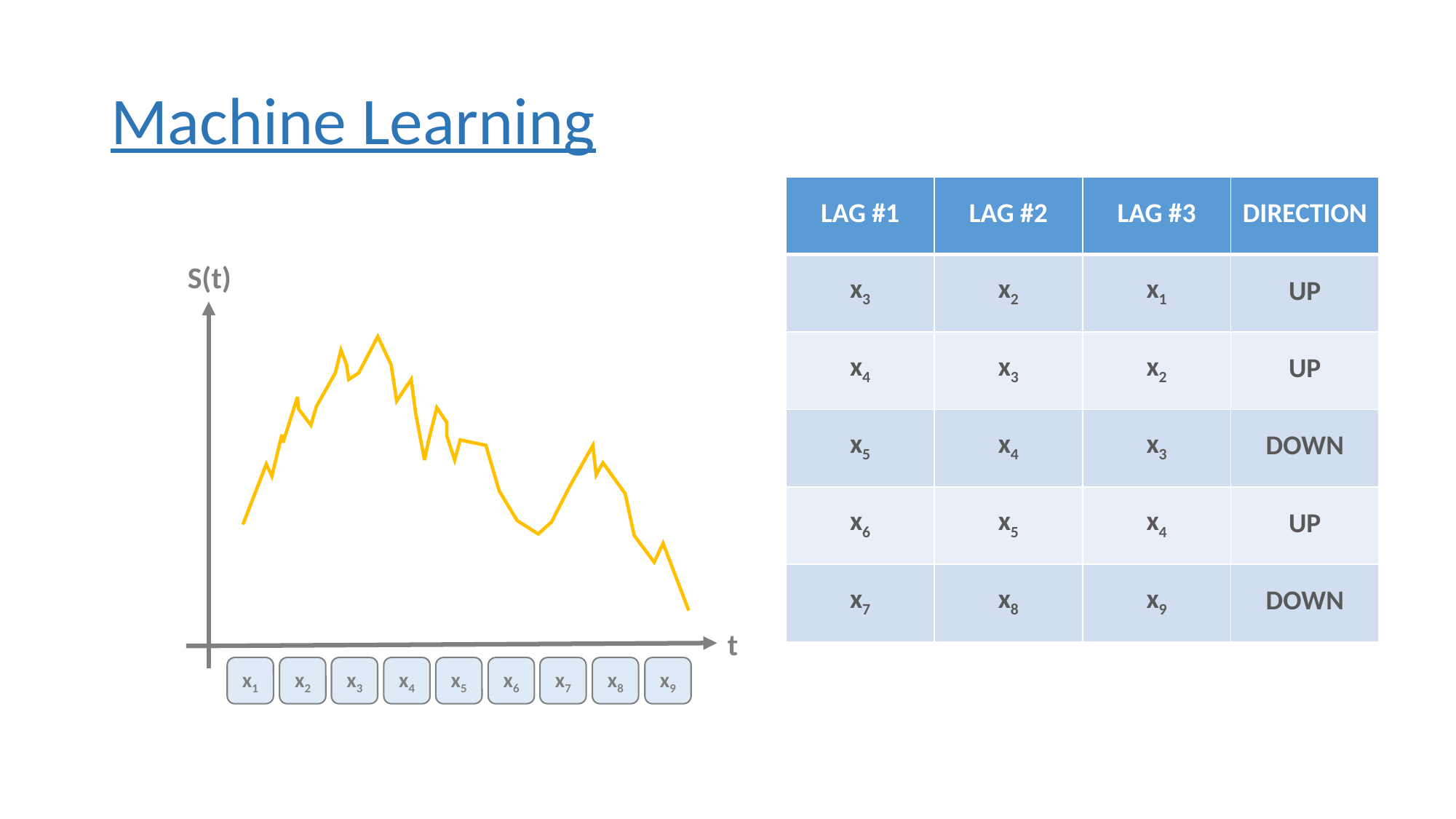

# Machine Learning
| LAG #1 | LAG #2 | LAG #3 | DIRECTION |
| --- | --- | --- | --- |
| x3 | x2 | x1 | UP |
| x4 | x3 | x2 | UP |
| x5 | x4 | x3 | DOWN |
| x6 | x5 | x4 | UP |
| x7 | x8 | x9 | DOWN |
S(t)

t
x1
x3
x4
x5
x7
x8
x2
x6
x9